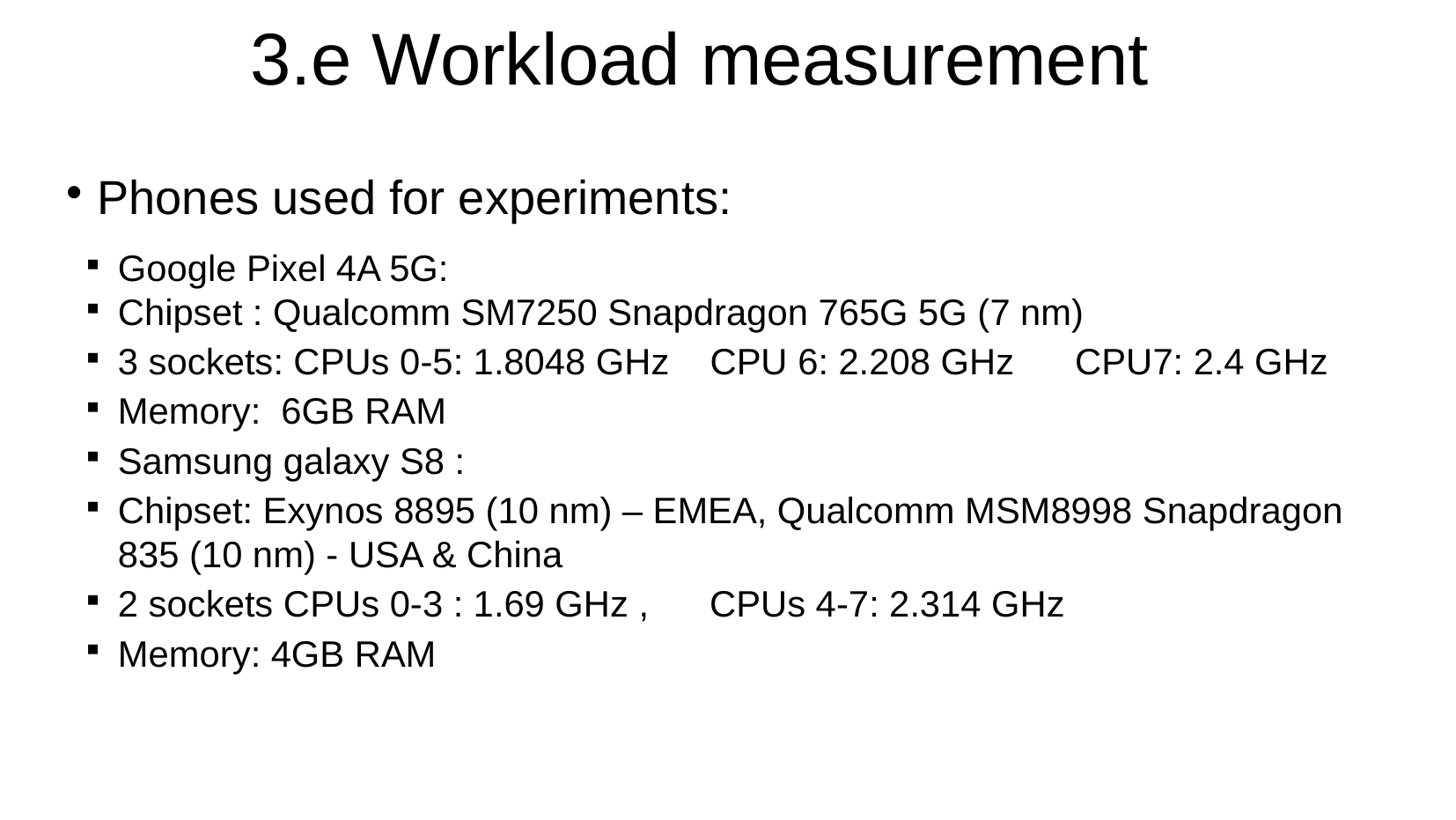

# 3.e Workload measurement
Phones used for experiments:
Google Pixel 4A 5G:
Chipset : Qualcomm SM7250 Snapdragon 765G 5G (7 nm)
3 sockets: CPUs 0-5: 1.8048 GHz    CPU 6: 2.208 GHz      CPU7: 2.4 GHz
Memory:  6GB RAM
Samsung galaxy S8 :
Chipset: Exynos 8895 (10 nm) – EMEA, Qualcomm MSM8998 Snapdragon 835 (10 nm) - USA & China
2 sockets CPUs 0-3 : 1.69 GHz ,      CPUs 4-7: 2.314 GHz
Memory: 4GB RAM